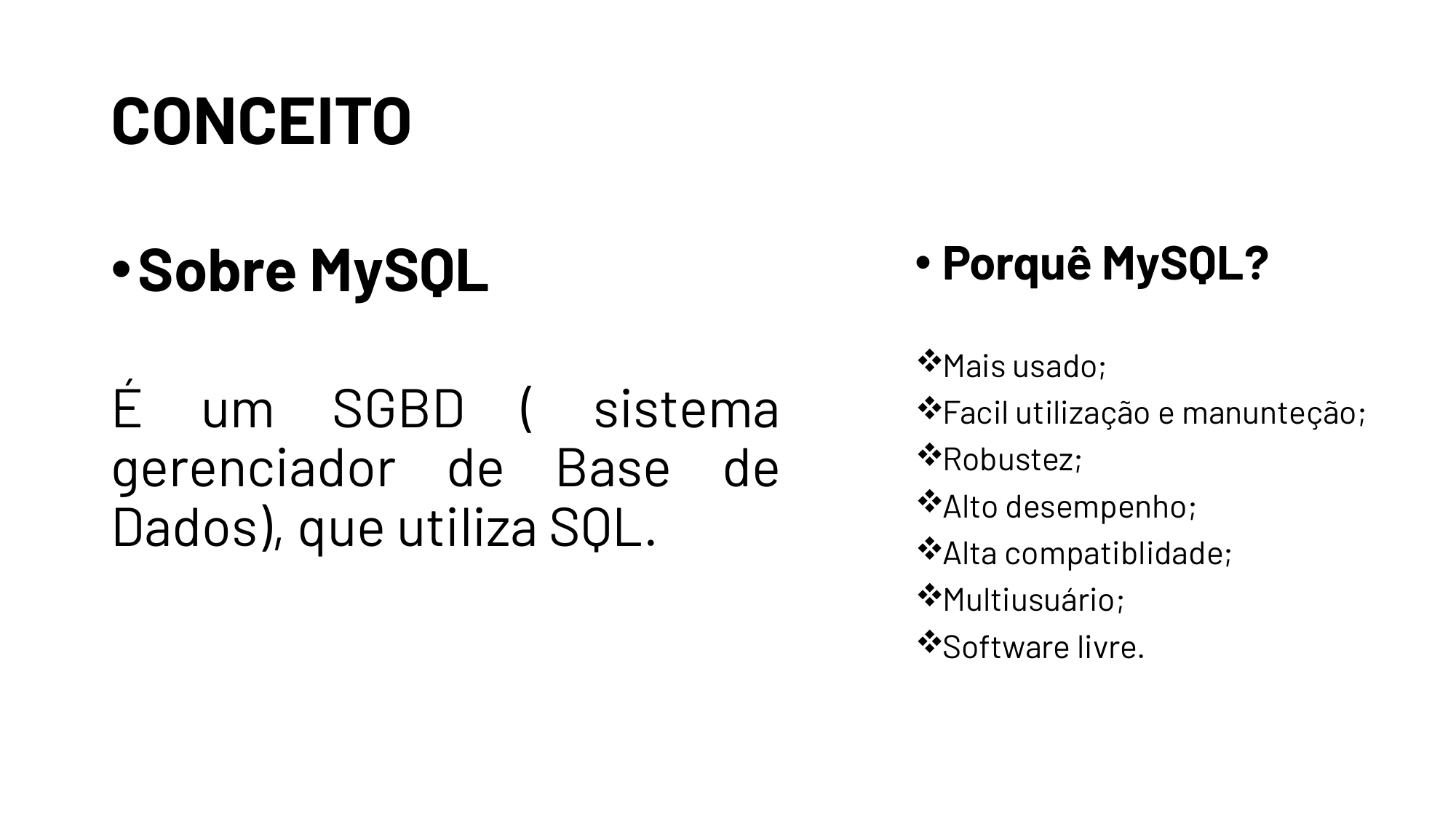

# CONCEITO

Sobre MySQL

É um SGBD ( sistema gerenciador de Base de Dados), que utiliza SQL.

Porquê MySQL?

Mais usado;
Facil utilização e manunteção;
Robustez;
Alto desempenho;
Alta compatiblidade;
Multiusuário;
Software livre.